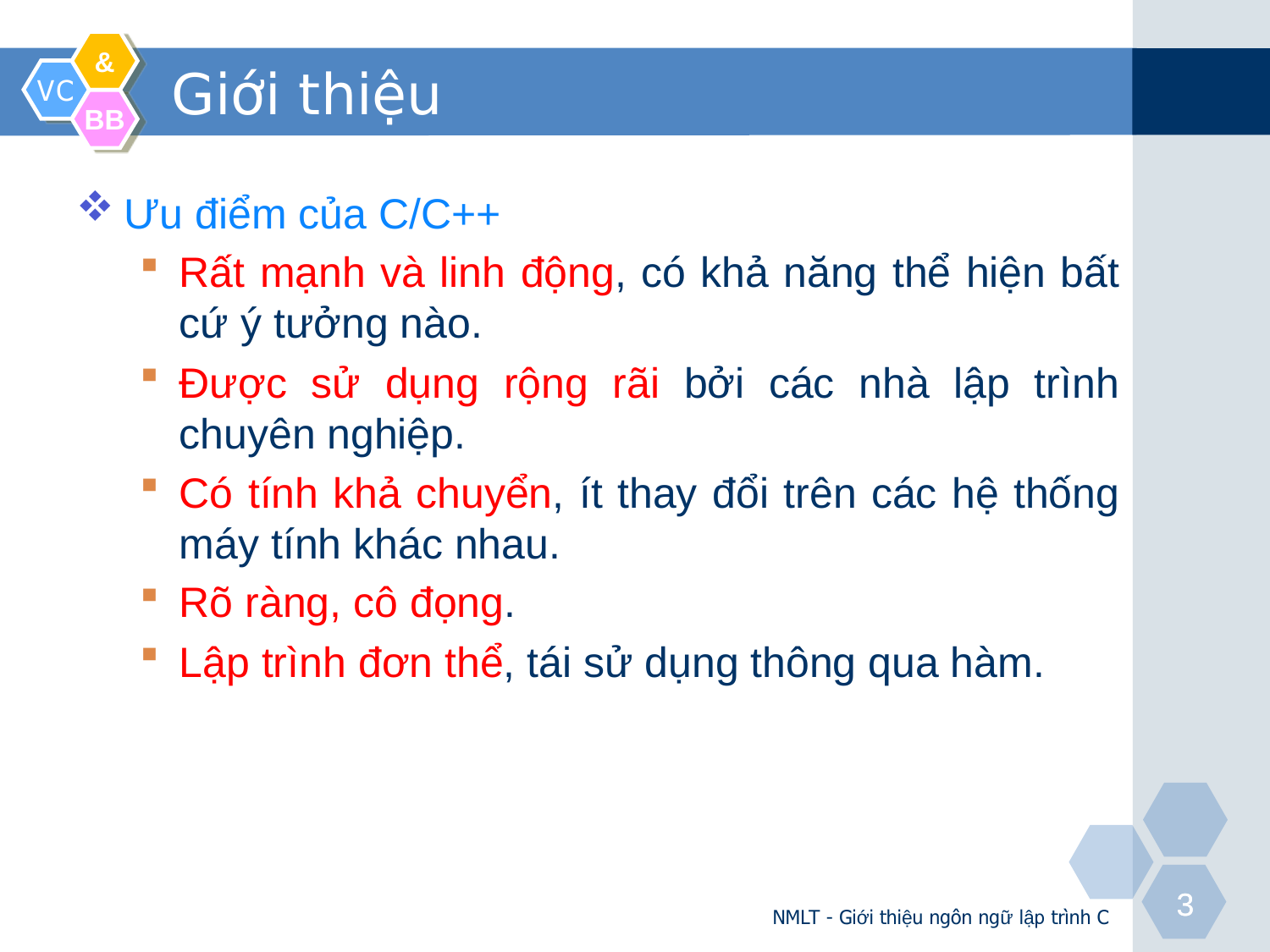

# Giới thiệu
Ưu điểm của C/C++
Rất mạnh và linh động, có khả năng thể hiện bất cứ ý tưởng nào.
Được sử dụng rộng rãi bởi các nhà lập trình chuyên nghiệp.
Có tính khả chuyển, ít thay đổi trên các hệ thống máy tính khác nhau.
Rõ ràng, cô đọng.
Lập trình đơn thể, tái sử dụng thông qua hàm.
NMLT - Giới thiệu ngôn ngữ lập trình C